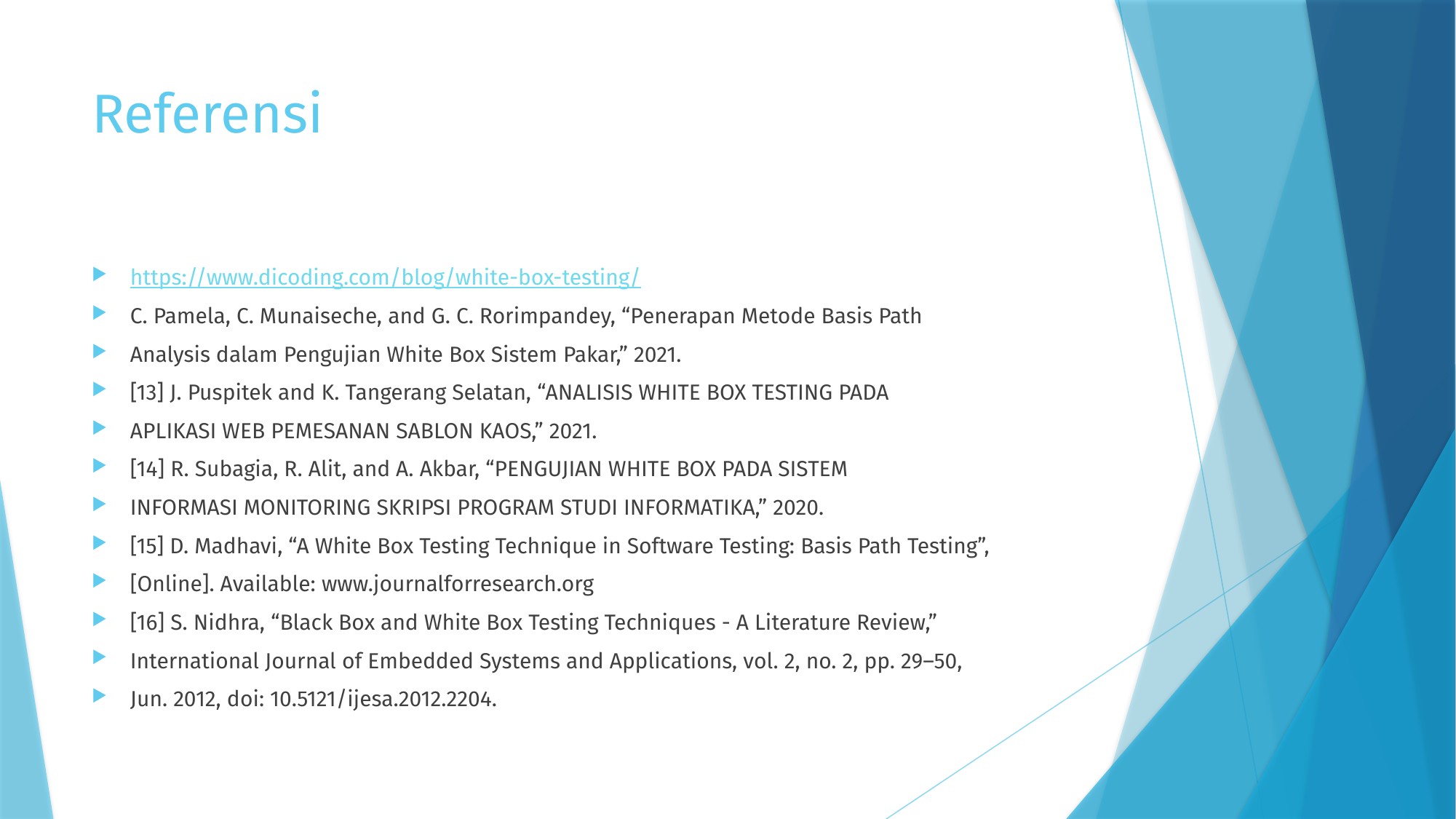

# Referensi
https://www.dicoding.com/blog/white-box-testing/
C. Pamela, C. Munaiseche, and G. C. Rorimpandey, “Penerapan Metode Basis Path
Analysis dalam Pengujian White Box Sistem Pakar,” 2021.
[13] J. Puspitek and K. Tangerang Selatan, “ANALISIS WHITE BOX TESTING PADA
APLIKASI WEB PEMESANAN SABLON KAOS,” 2021.
[14] R. Subagia, R. Alit, and A. Akbar, “PENGUJIAN WHITE BOX PADA SISTEM
INFORMASI MONITORING SKRIPSI PROGRAM STUDI INFORMATIKA,” 2020.
[15] D. Madhavi, “A White Box Testing Technique in Software Testing: Basis Path Testing”,
[Online]. Available: www.journalforresearch.org
[16] S. Nidhra, “Black Box and White Box Testing Techniques - A Literature Review,”
International Journal of Embedded Systems and Applications, vol. 2, no. 2, pp. 29–50,
Jun. 2012, doi: 10.5121/ijesa.2012.2204.